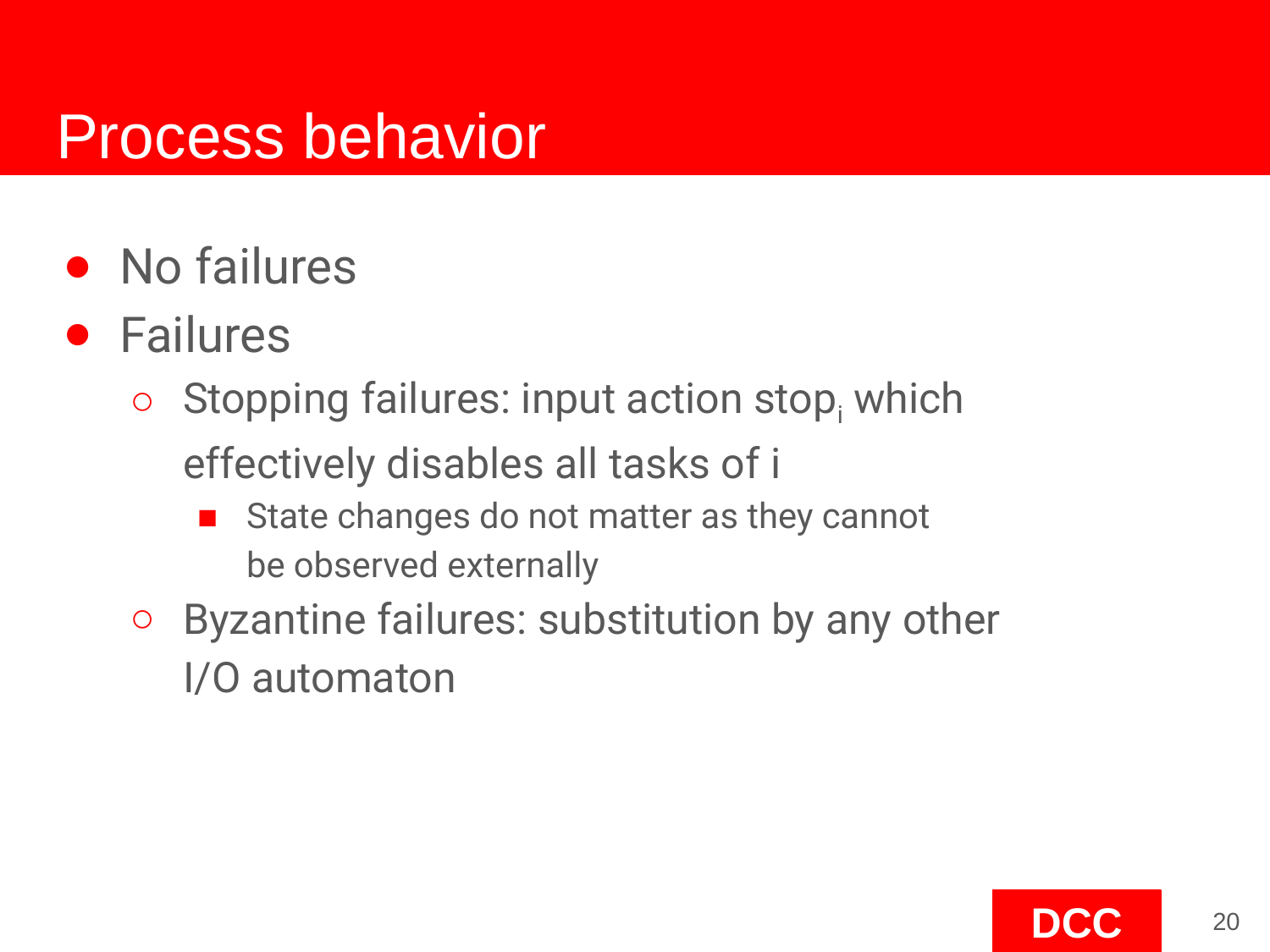

# Process behavior
No failures
Failures
Stopping failures: input action stopi which
effectively disables all tasks of i
State changes do not matter as they cannot
be observed externally
Byzantine failures: substitution by any other
I/O automaton
20